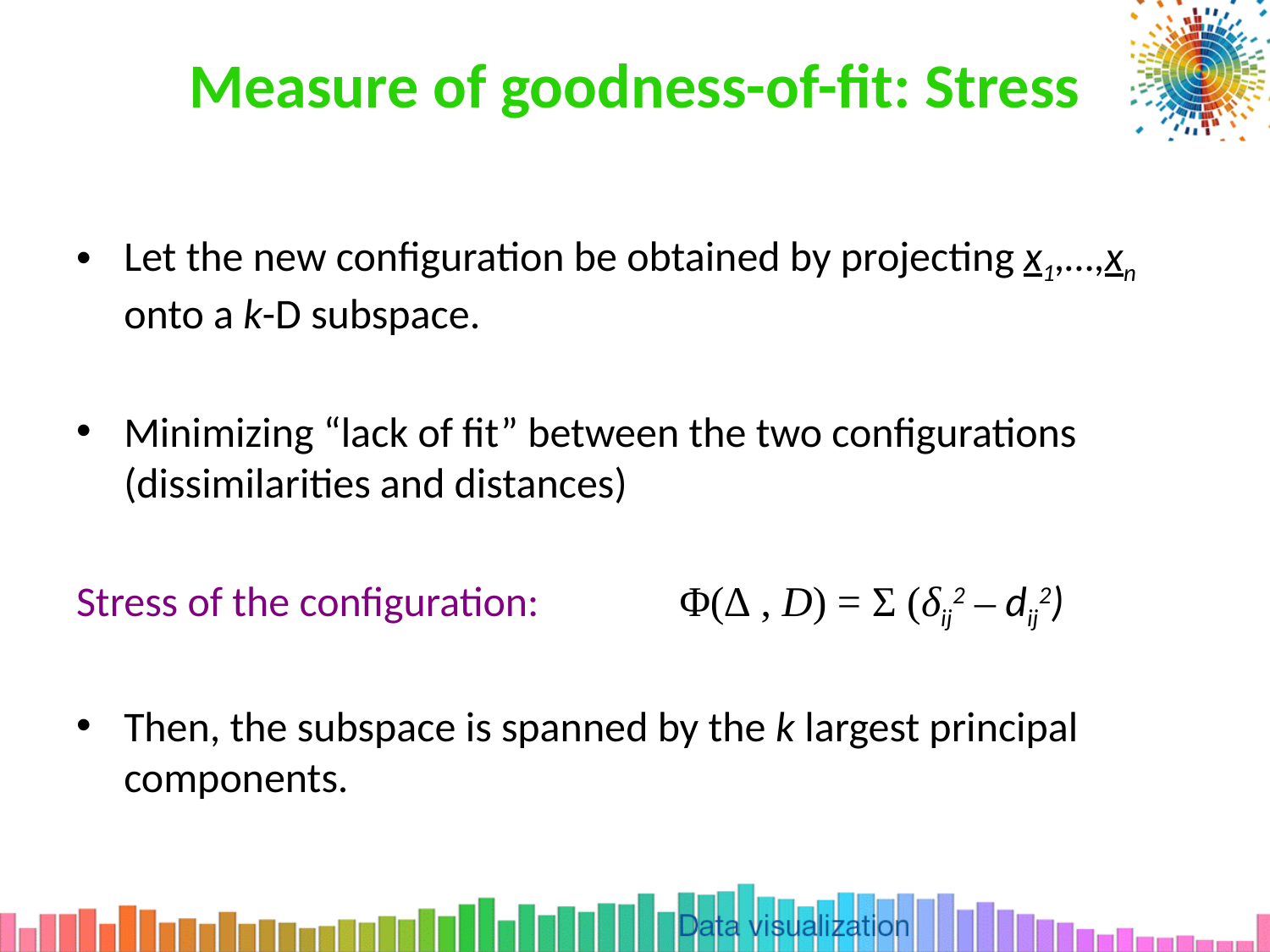

# Measure of goodness-of-fit: Stress
Let the new configuration be obtained by projecting x1,…,xn onto a k-D subspace.

Minimizing “lack of fit” between the two configurations (dissimilarities and distances)

Stress of the configuration:	     Φ(∆ , D) = Σ (δij2 – dij2)

Then, the subspace is spanned by the k largest principal components.